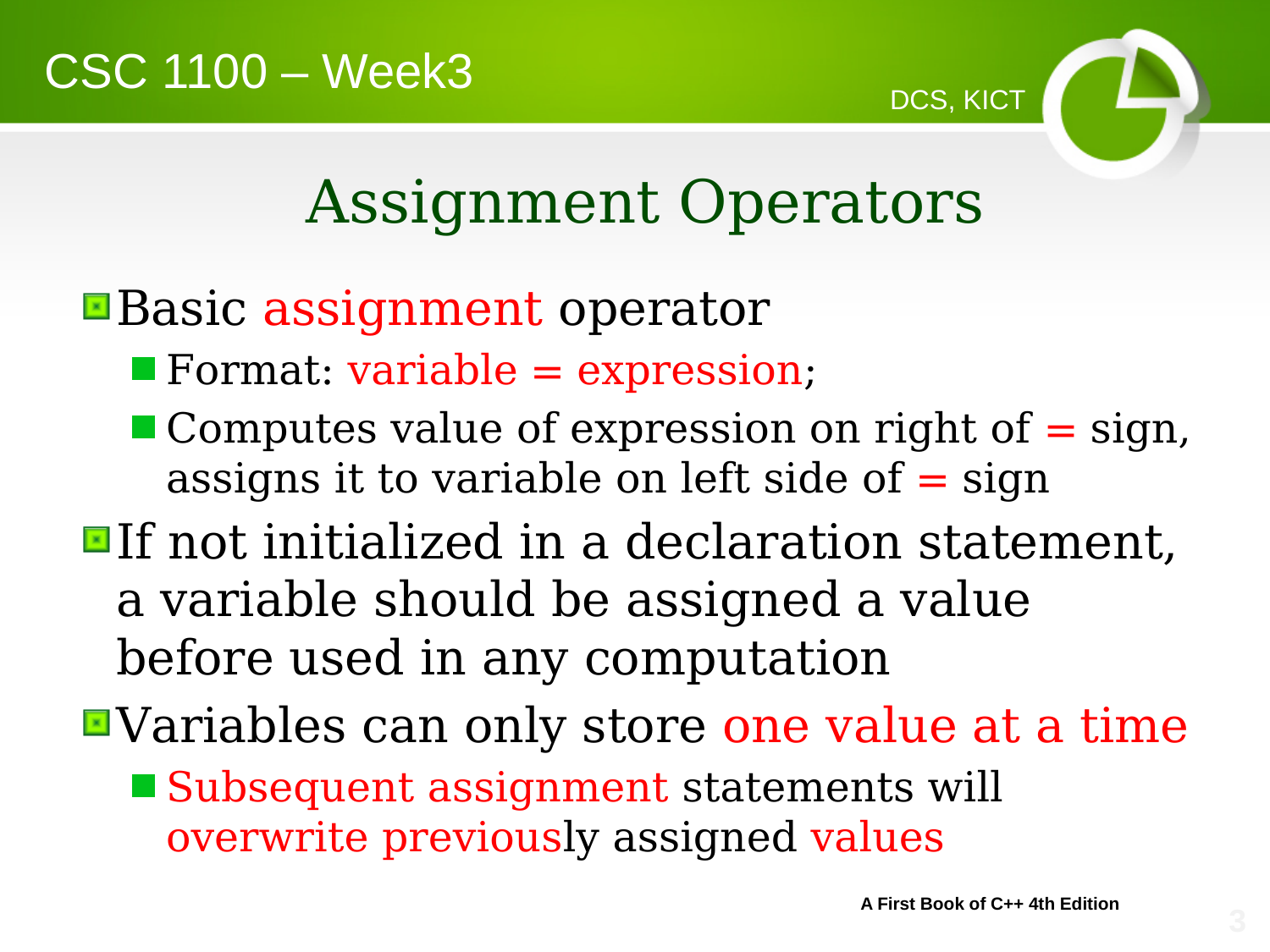

CSC 1100 – Week3
DCS, KICT
3
# Assignment Operators
Basic assignment operator
Format: variable = expression;
Computes value of expression on right of = sign, assigns it to variable on left side of = sign
If not initialized in a declaration statement, a variable should be assigned a value before used in any computation
Variables can only store one value at a time
Subsequent assignment statements will overwrite previously assigned values

A First Book of C++ 4th Edition
3